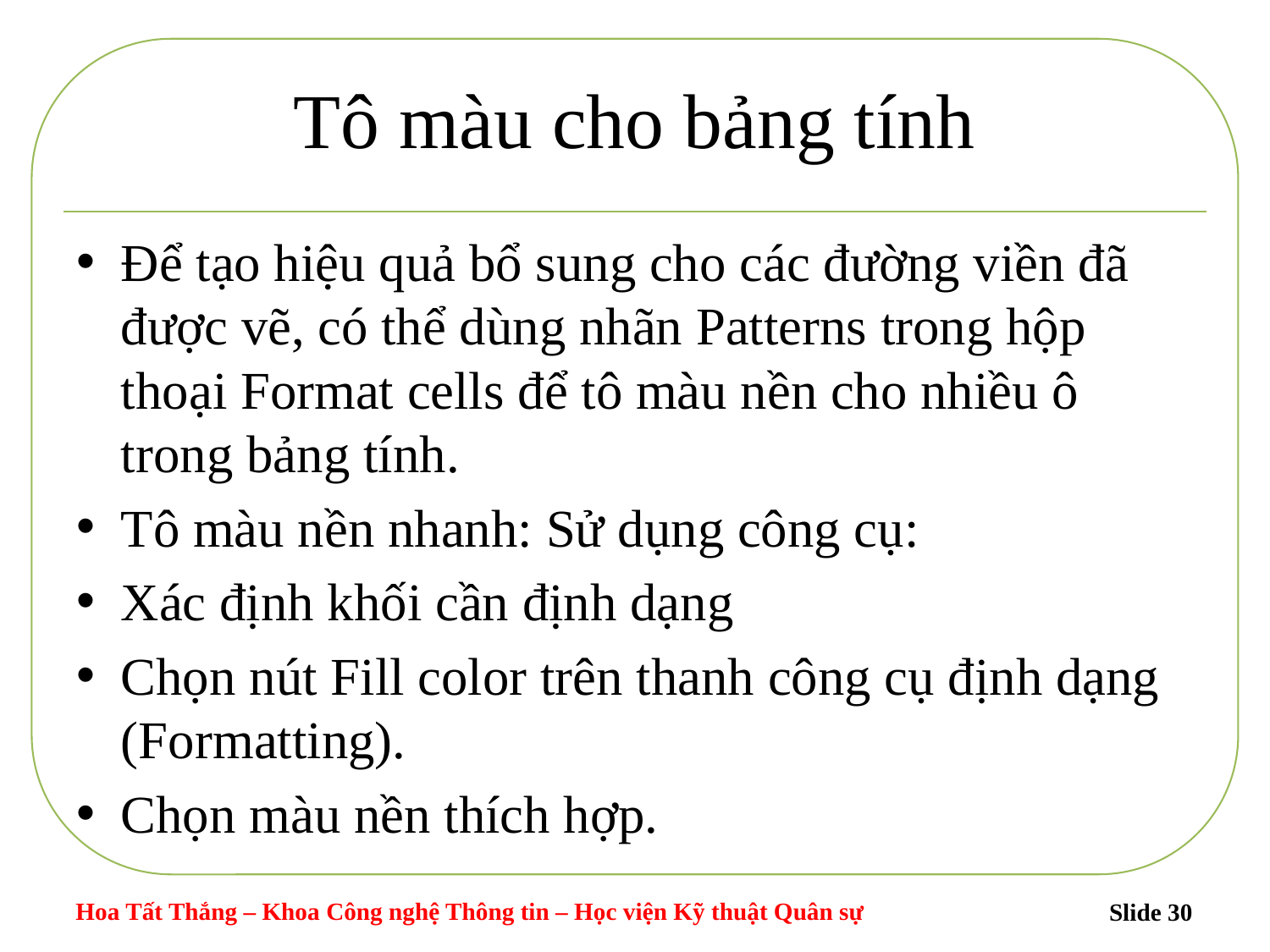

# Tô màu cho bảng tính
Để tạo hiệu quả bổ sung cho các đường viền đã được vẽ, có thể dùng nhãn Patterns trong hộp thoại Format cells để tô màu nền cho nhiều ô trong bảng tính.
Tô màu nền nhanh: Sử dụng công cụ:
Xác định khối cần định dạng
Chọn nút Fill color trên thanh công cụ định dạng (Formatting).
Chọn màu nền thích hợp.